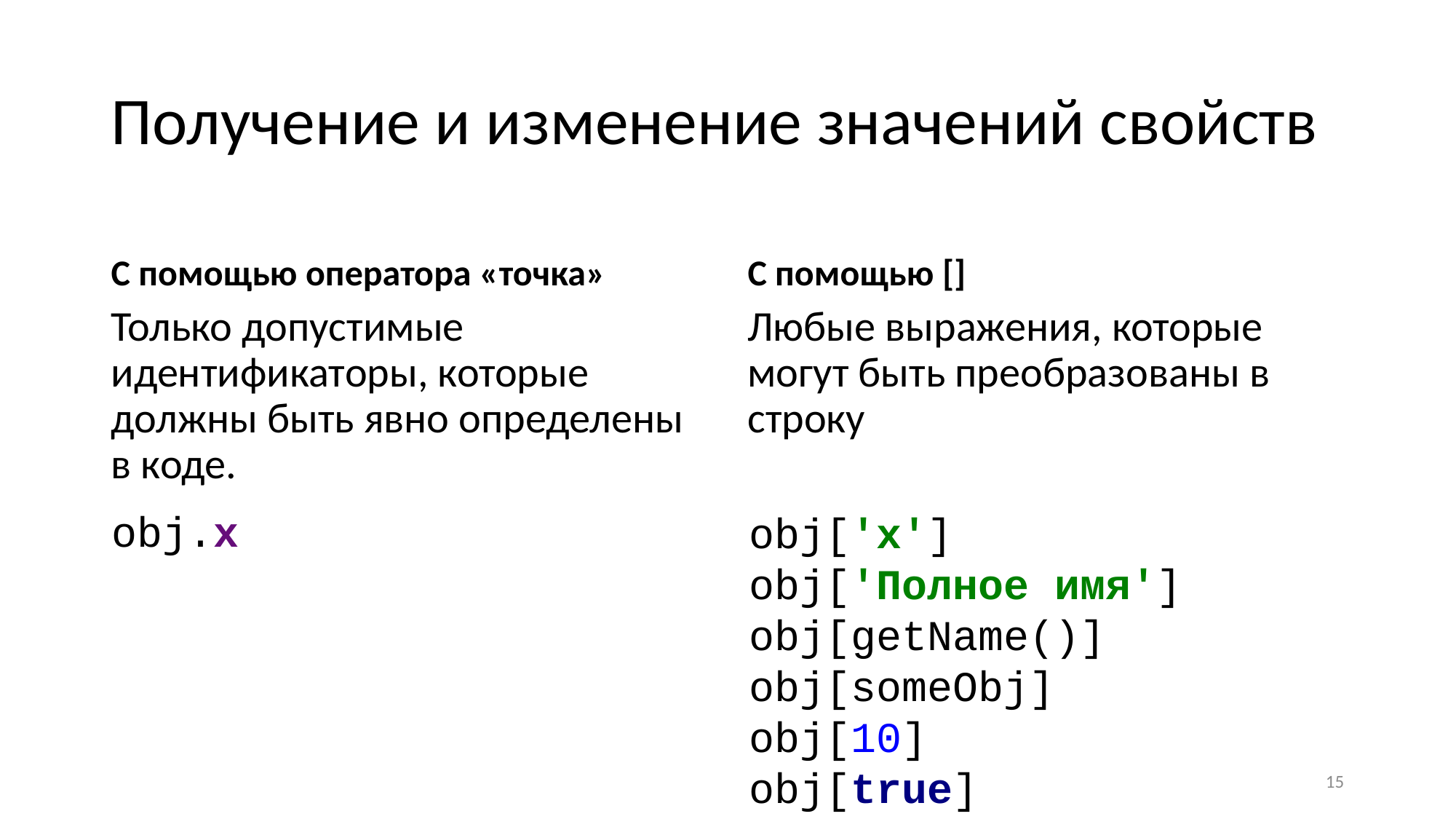

# Получение и изменение значений свойств
С помощью оператора «точка»
С помощью []
Только допустимые идентификаторы, которые должны быть явно определены в коде.
Любые выражения, которые могут быть преобразованы в строку
obj.x
obj['x']
obj['Полное имя']
obj[getName()]
obj[someObj]
obj[10]
obj[true]
15